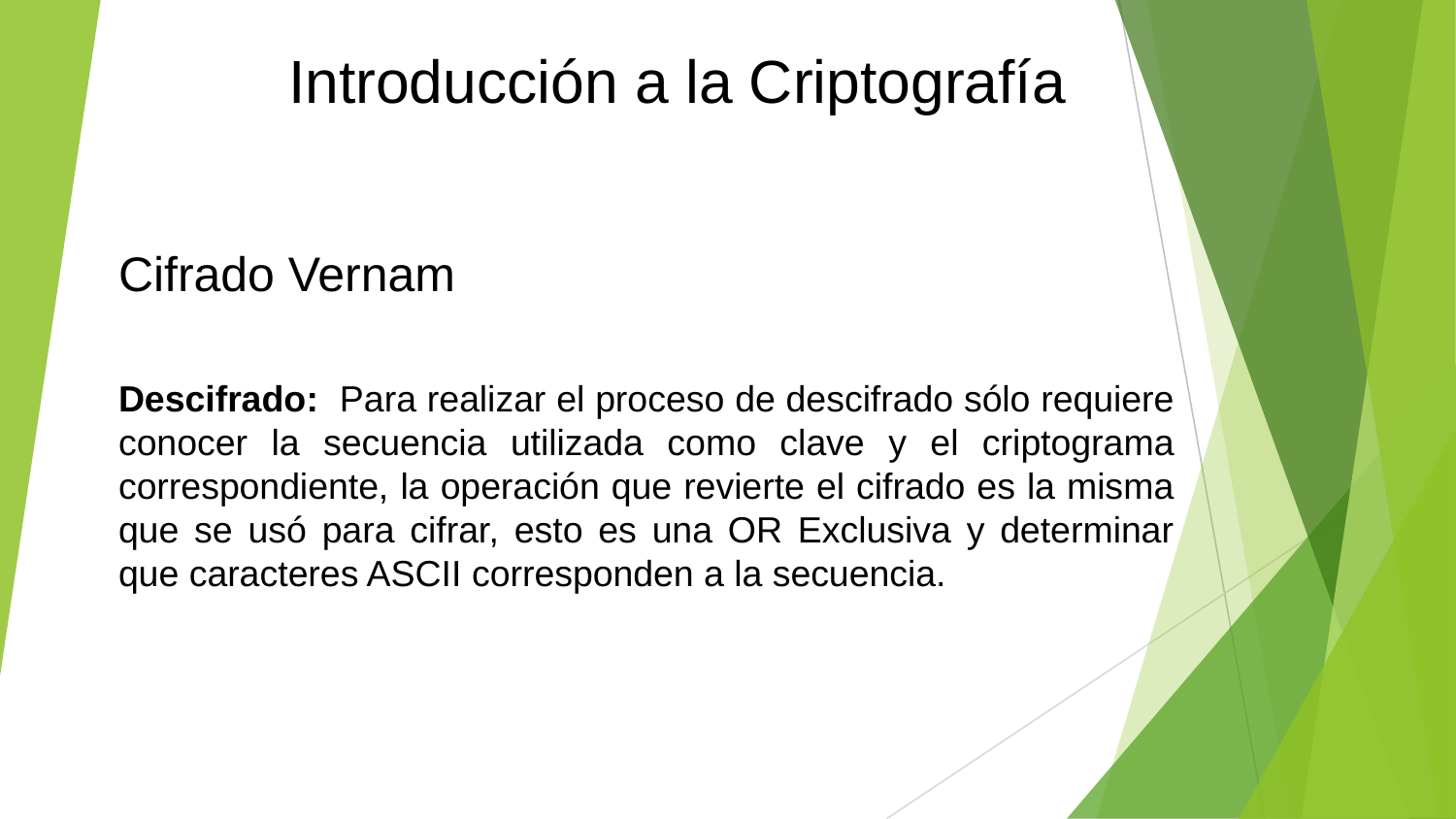

Introducción a la Criptografía
Cifrado Vernam
Descifrado:  Para realizar el proceso de descifrado sólo requiere conocer la secuencia utilizada como clave y el criptograma correspondiente, la operación que revierte el cifrado es la misma que se usó para cifrar, esto es una OR Exclusiva y determinar que caracteres ASCII corresponden a la secuencia.